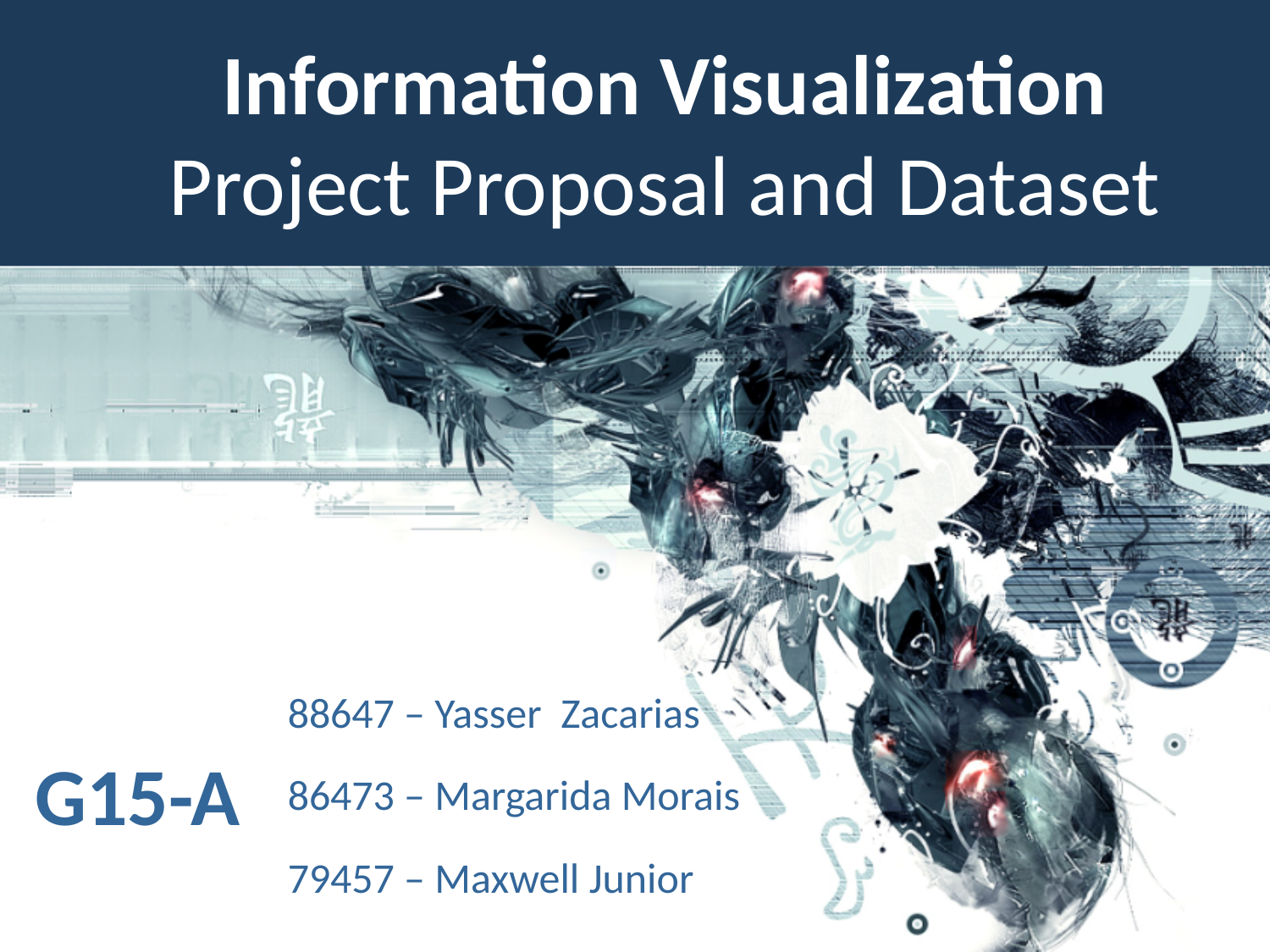

# Information Visualization Project Proposal and Dataset
88647 – Yasser  Zacarias
86473 – Margarida Morais
79457 – Maxwell Junior
G15-A